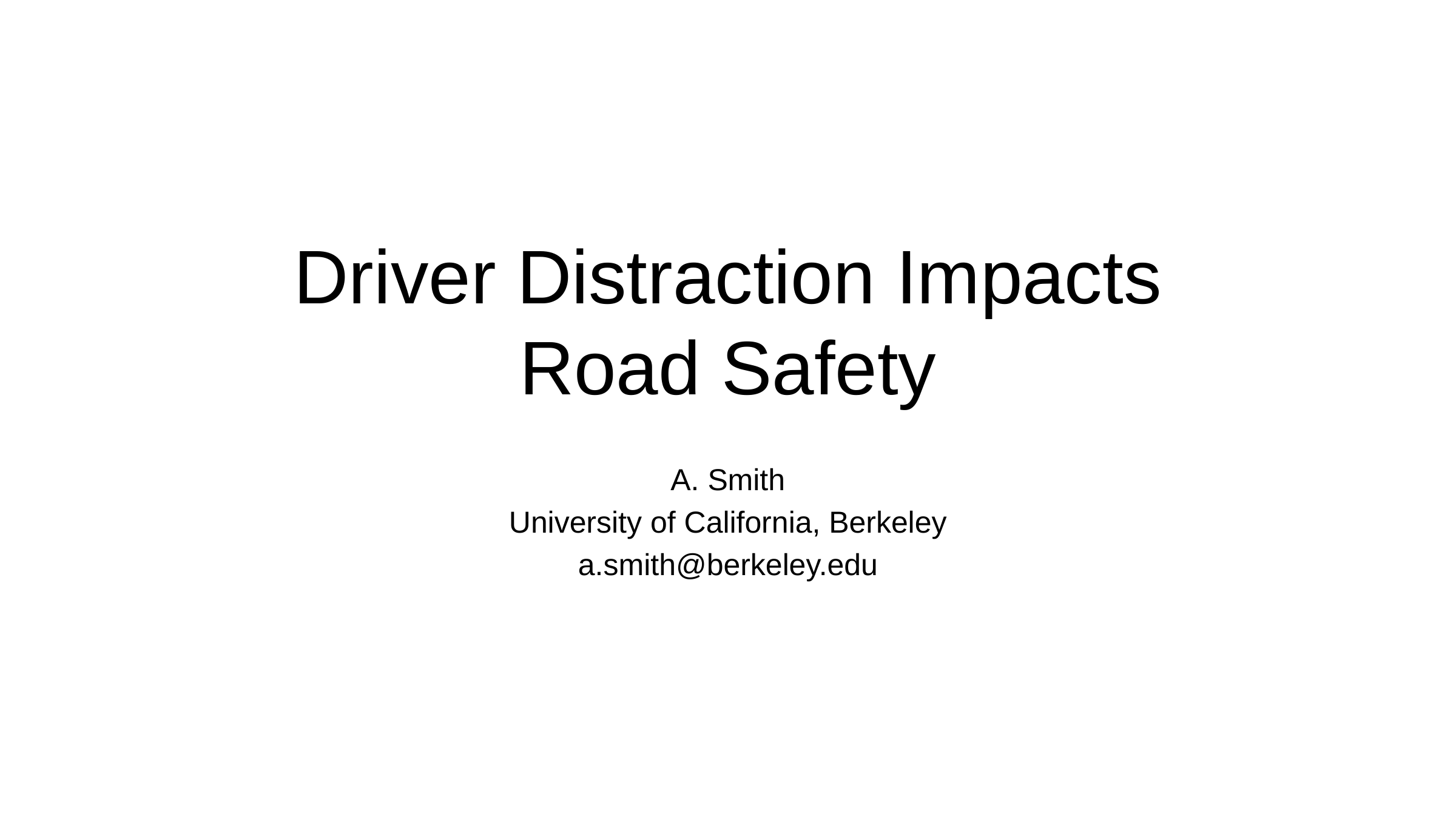

# Driver Distraction Impacts Road Safety
A. Smith
University of California, Berkeley
a.smith@berkeley.edu